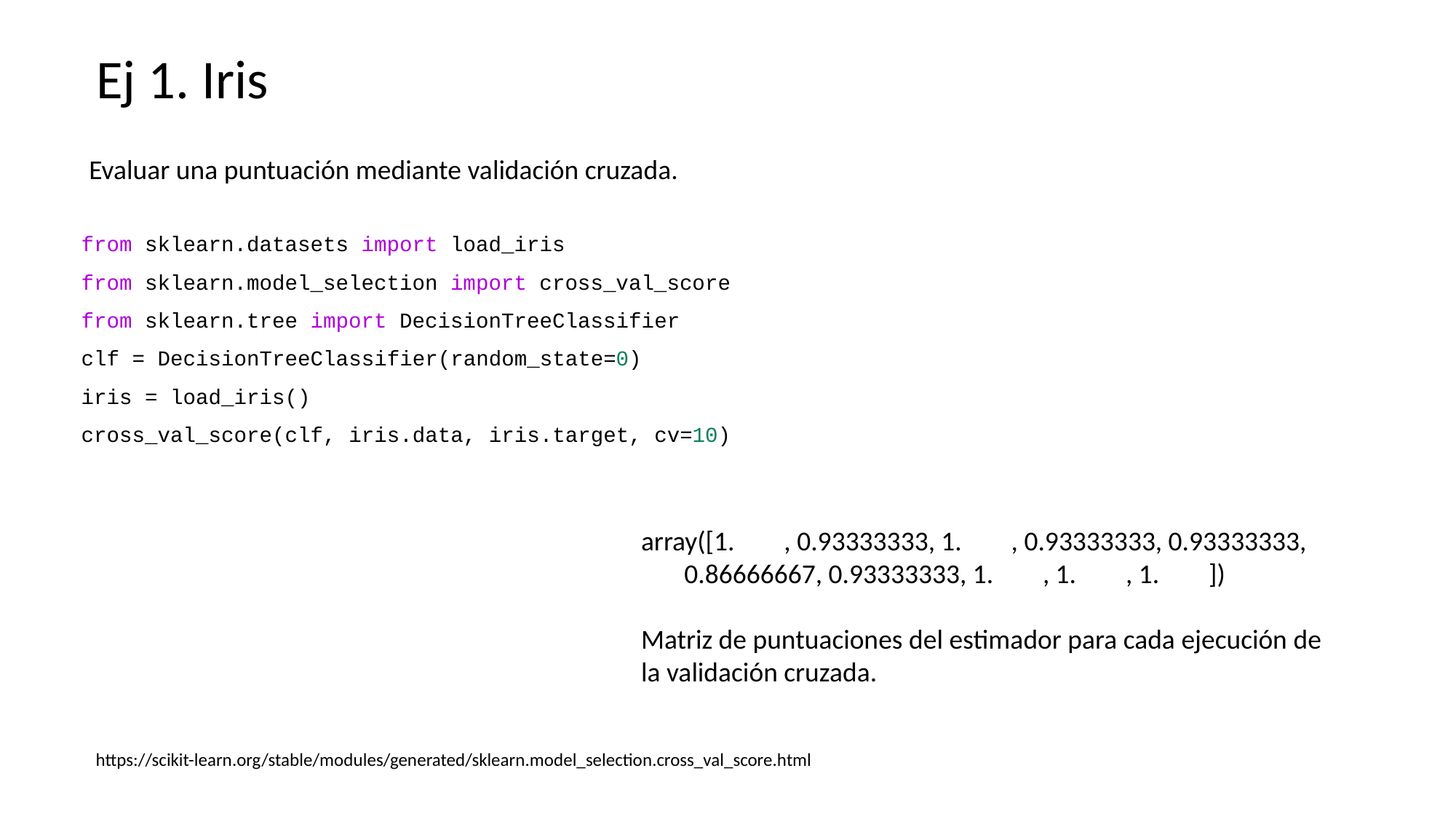

# Ej 1. Iris
Evaluar una puntuación mediante validación cruzada.
from sklearn.datasets import load_iris
from sklearn.model_selection import cross_val_score
from sklearn.tree import DecisionTreeClassifier
clf = DecisionTreeClassifier(random_state=0)
iris = load_iris()
cross_val_score(clf, iris.data, iris.target, cv=10)

array([1.        , 0.93333333, 1.        , 0.93333333, 0.93333333,
       0.86666667, 0.93333333, 1.        , 1.        , 1.        ])
Matriz de puntuaciones del estimador para cada ejecución de la validación cruzada.
https://scikit-learn.org/stable/modules/generated/sklearn.model_selection.cross_val_score.html